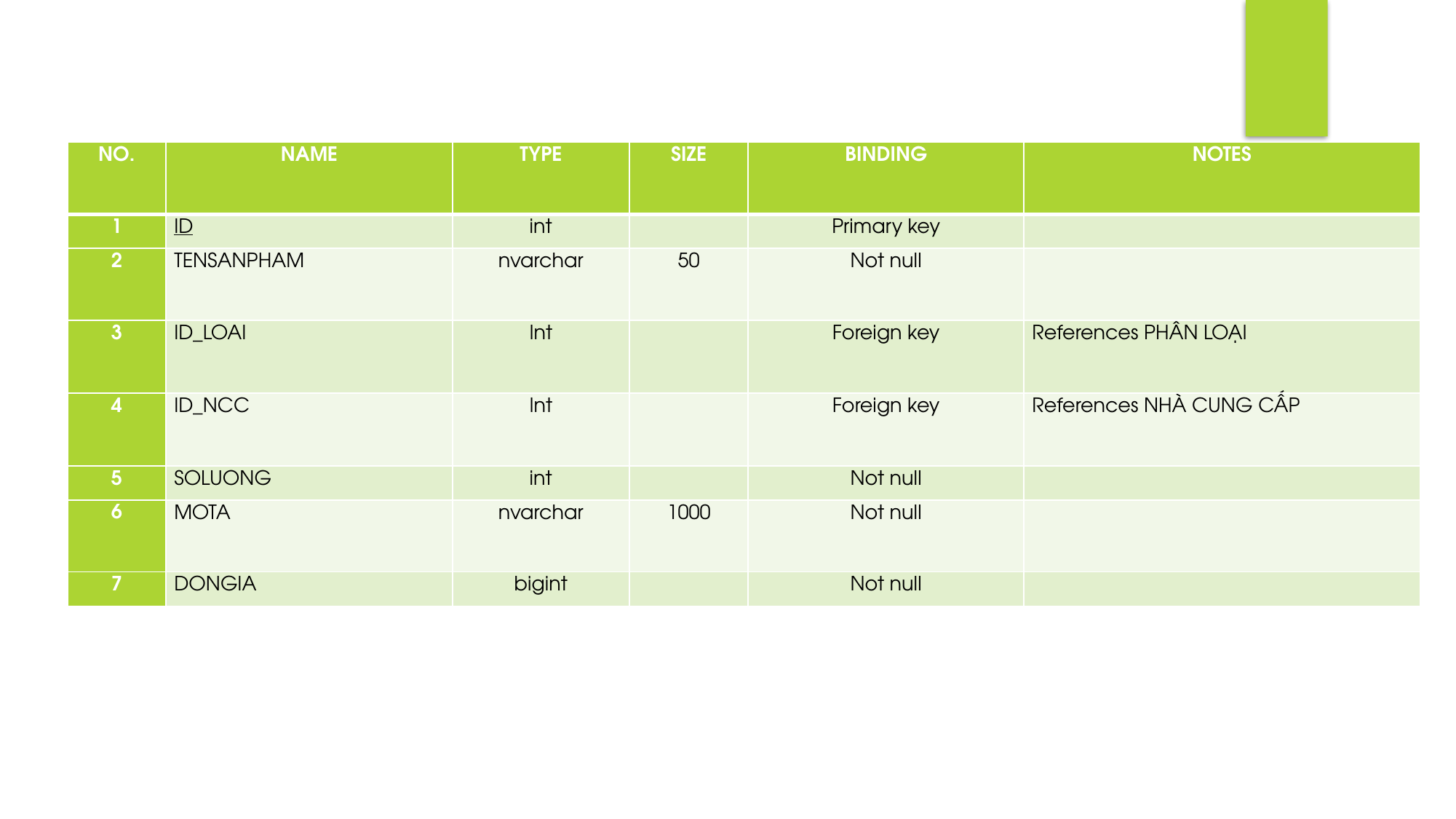

| NO. | NAME | TYPE | SIZE | BINDING | NOTES |
| --- | --- | --- | --- | --- | --- |
| 1 | ID | int |  | Primary key |  |
| 2 | TENSANPHAM | nvarchar | 50 | Not null |  |
| 3 | ID\_LOAI | Int |  | Foreign key | References PHÂN LOẠI |
| 4 | ID\_NCC | Int |  | Foreign key | References NHÀ CUNG CẤP |
| 5 | SOLUONG | int |  | Not null |  |
| 6 | MOTA | nvarchar | 1000 | Not null |  |
| 7 | DONGIA | bigint |  | Not null |  |
THỰC THỂ SẢN PHẨM